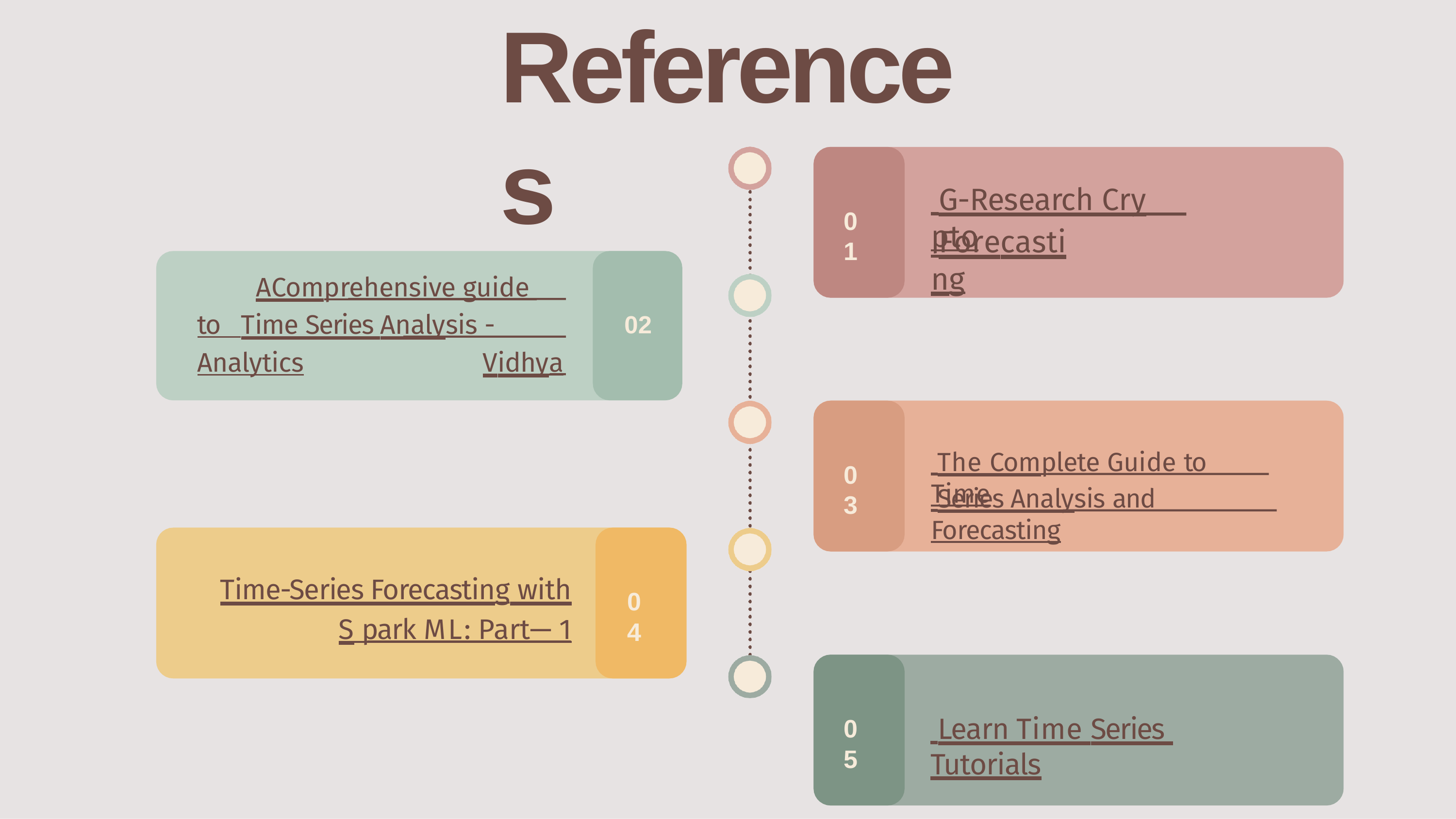

# References
 G-Research Crypto
01

 Forecasting

A	Comprehensive guide to   T	ime Series Analysis - Analytics

02

V	idhya

 The Complete Guide to Time
03

 Series Analysis and Forecasting

T	ime-Series Forecasting with
S park ML: Part— 1
04

 Learn Time Series Tutorials
05